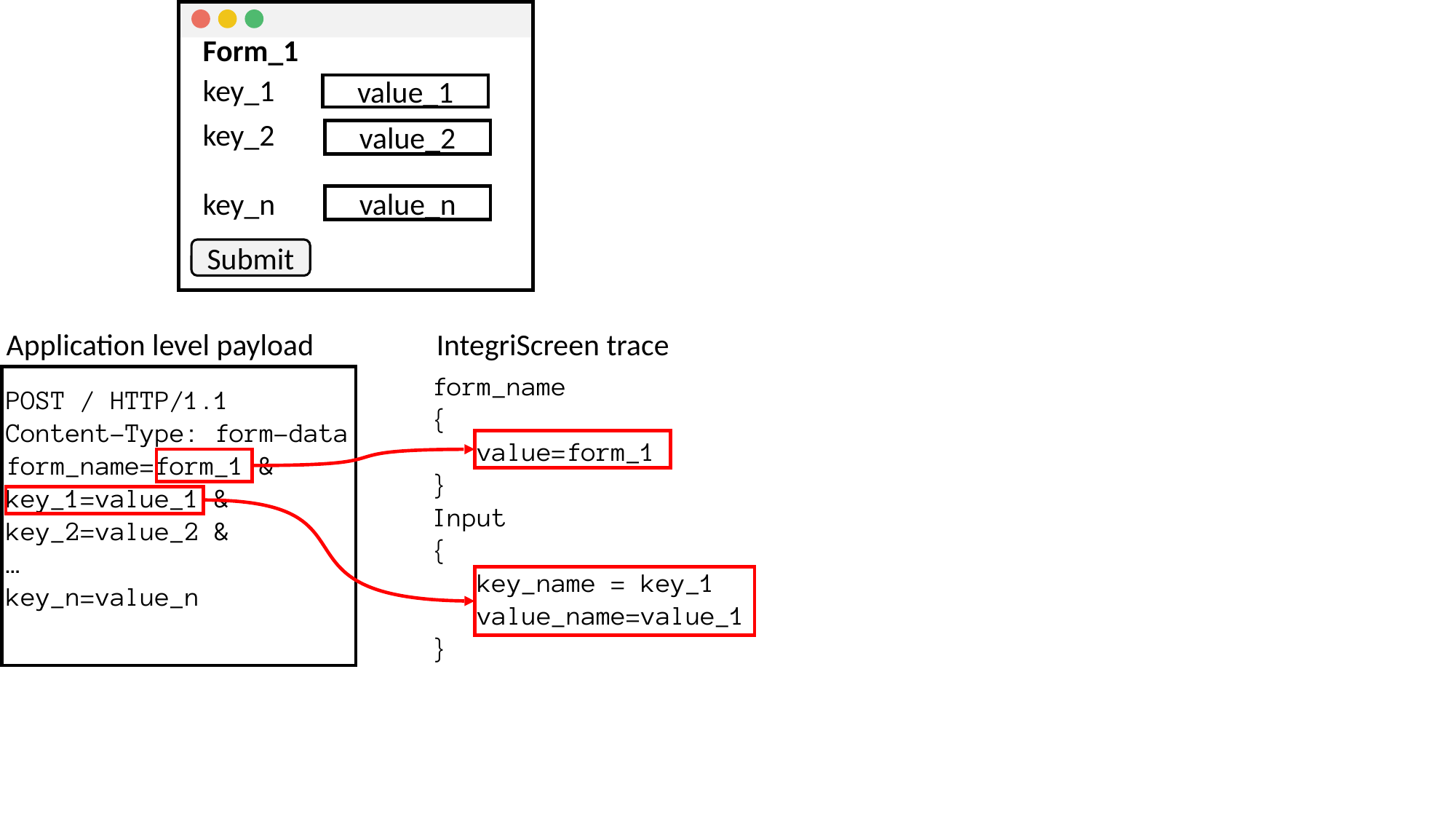

Form_1
key_1
value_1
key_2
value_2
key_n
value_n
Submit
Application level payload
IntegriScreen trace
form_name
{
   value=form_1
}
Input
{
   key_name = key_1
   value_name=value_1
}

POST / HTTP/1.1
Content-Type: form-data
form_name=form_1 &
key_1=value_1 &
key_2=value_2 &
…
key_n=value_n